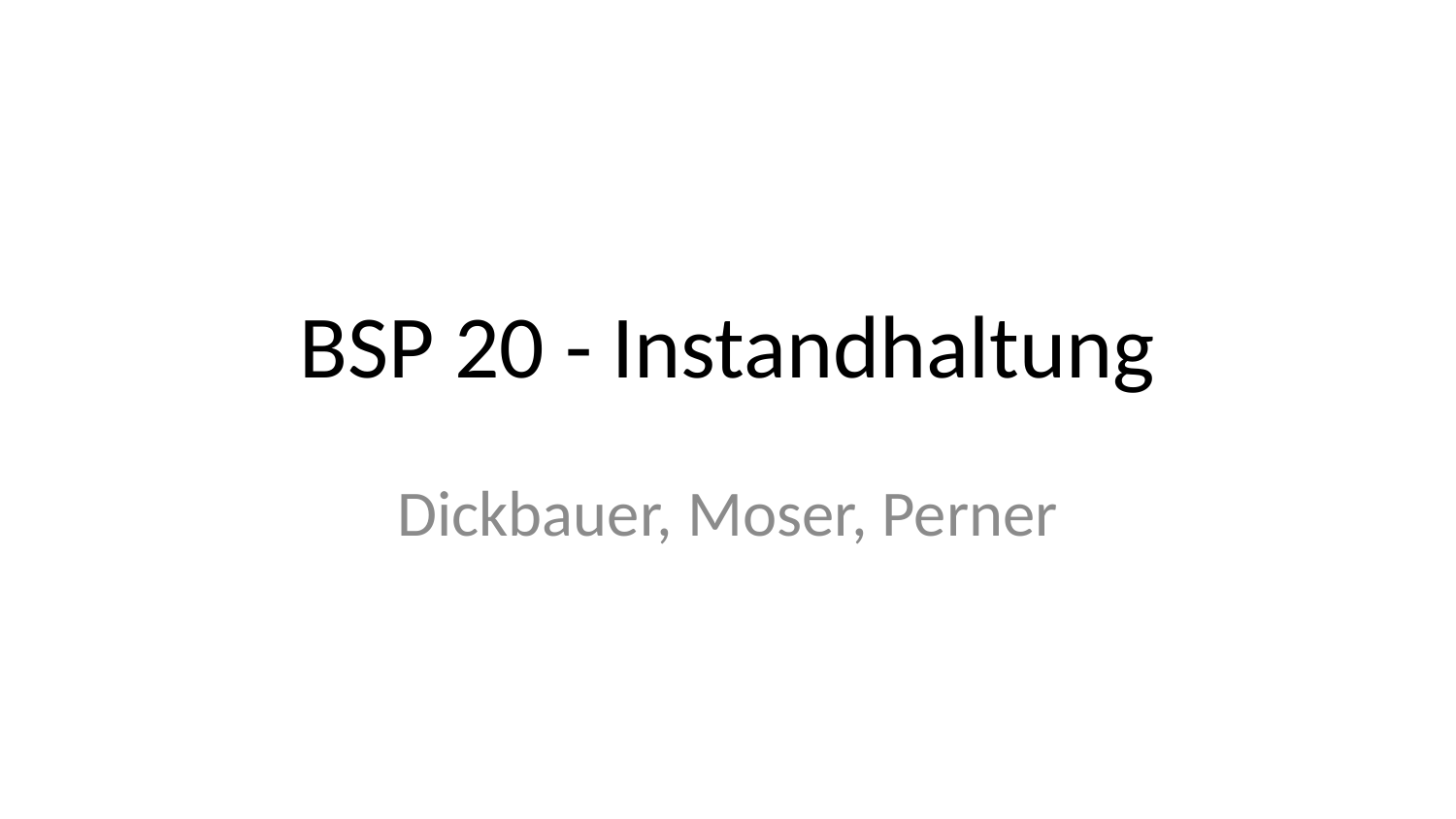

# BSP 20 - Instandhaltung
Dickbauer, Moser, Perner